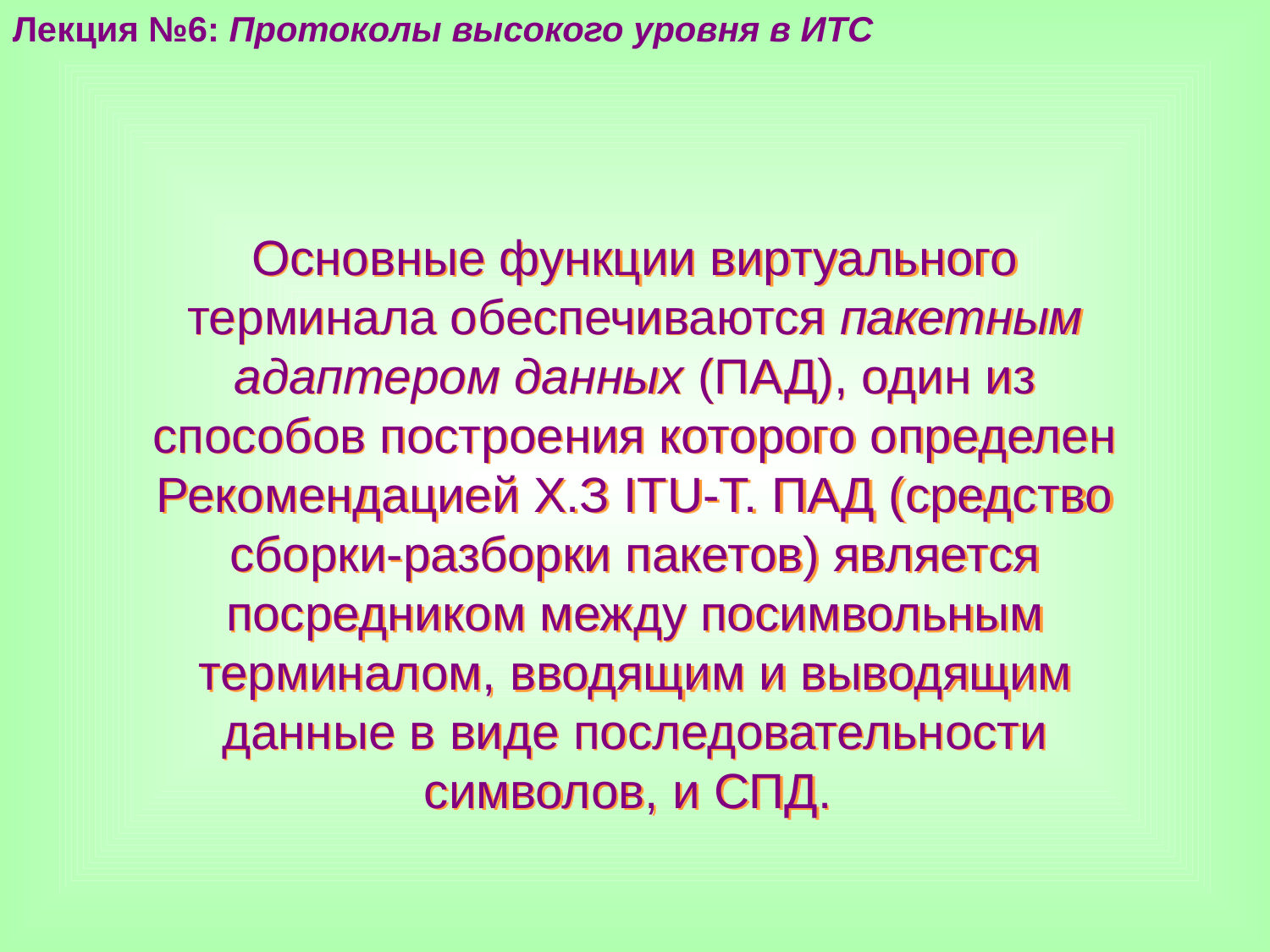

Лекция №6: Протоколы высокого уровня в ИТС
Основные функции виртуального терминала обеспечиваются пакетным адаптером данных (ПАД), один из способов построения которого определен Рекомендацией Х.З ITU-T. ПАД (средство сборки-разборки пакетов) является посредником между посимвольным терминалом, вводящим и выводящим данные в виде последовательности символов, и СПД.